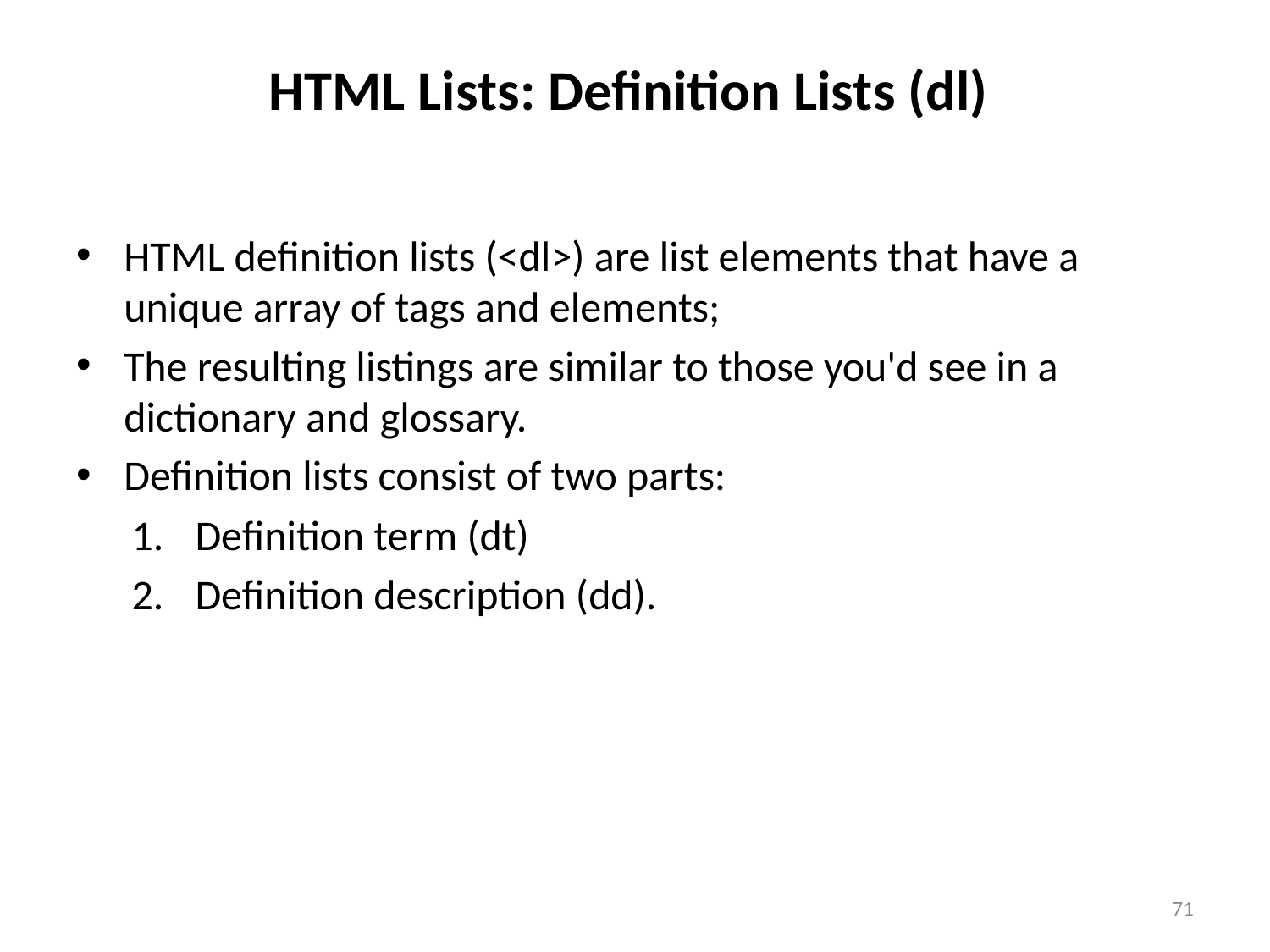

# HTML Lists: Definition Lists (dl)
HTML definition lists (<dl>) are list elements that have a unique array of tags and elements;
The resulting listings are similar to those you'd see in a dictionary and glossary.
Definition lists consist of two parts:
Definition term (dt)
Definition description (dd).
71